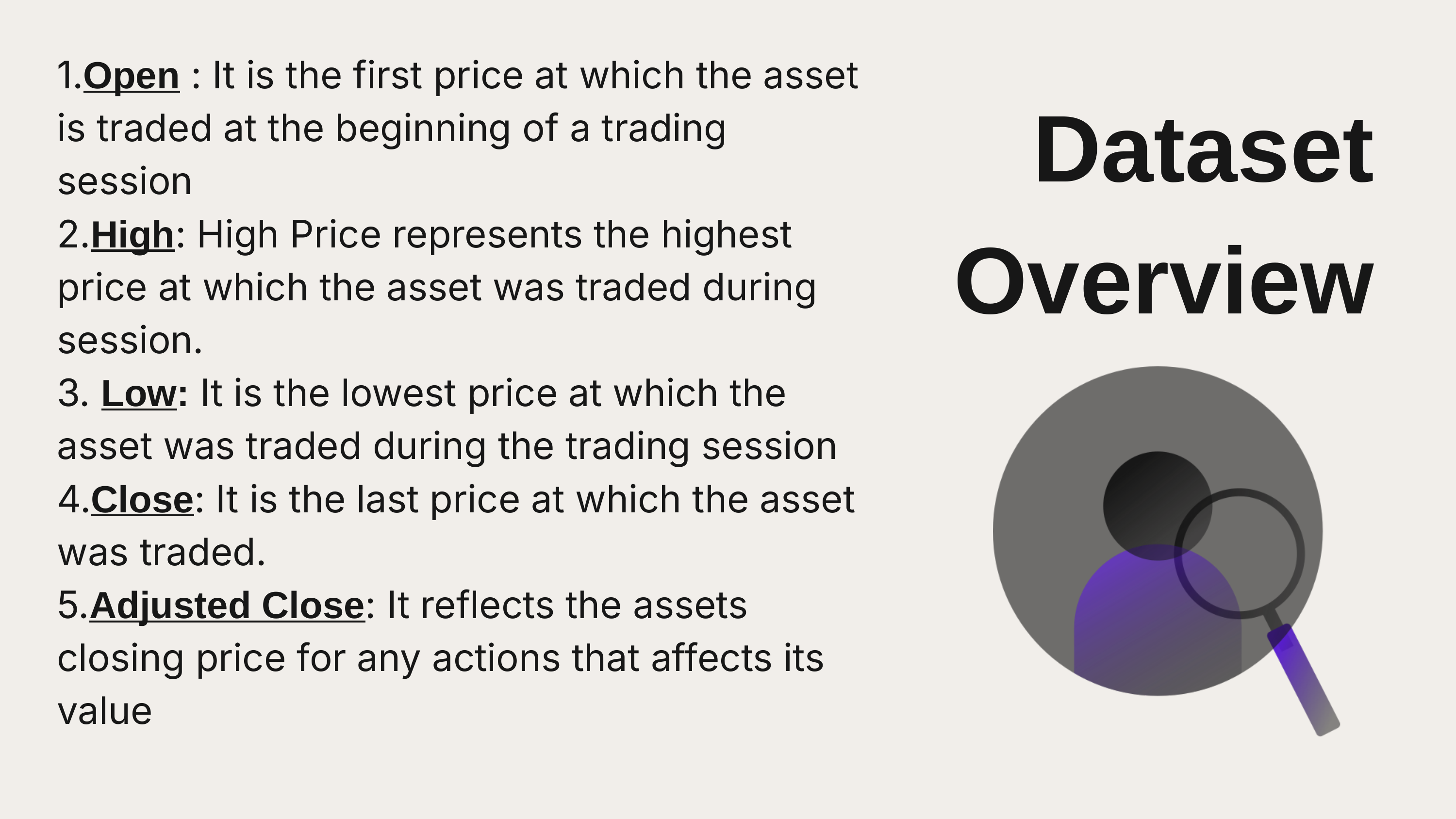

1.Open : It is the first price at which the asset is traded at the beginning of a trading session
2.High: High Price represents the highest price at which the asset was traded during session.
3. Low: It is the lowest price at which the asset was traded during the trading session
4.Close: It is the last price at which the asset was traded.
5.Adjusted Close: It reflects the assets closing price for any actions that affects its value

Dataset Overview